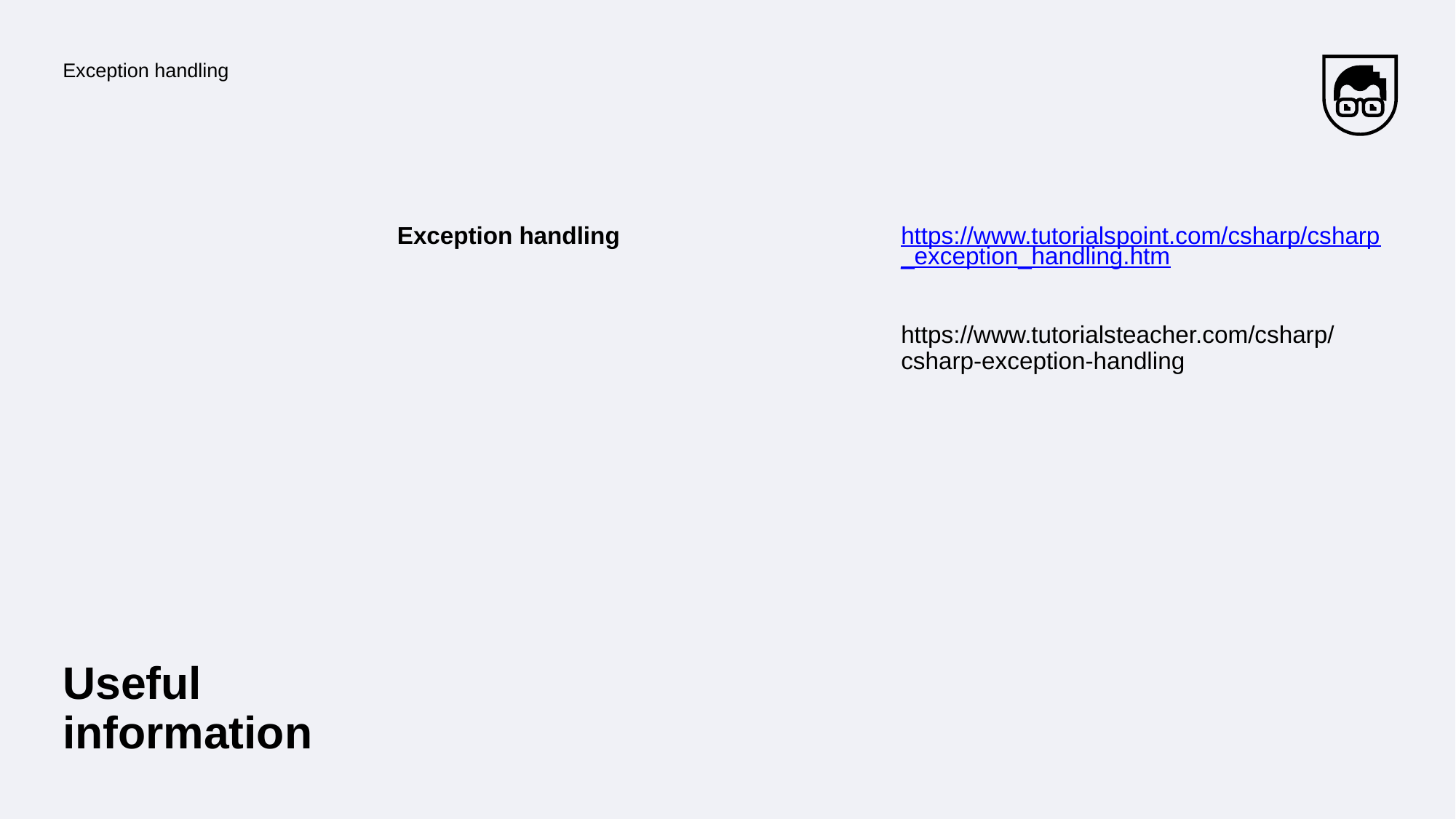

Exception handling
https://www.tutorialspoint.com/csharp/csharp_exception_handling.htm
https://www.tutorialsteacher.com/csharp/csharp-exception-handling
Exception handling

Useful information